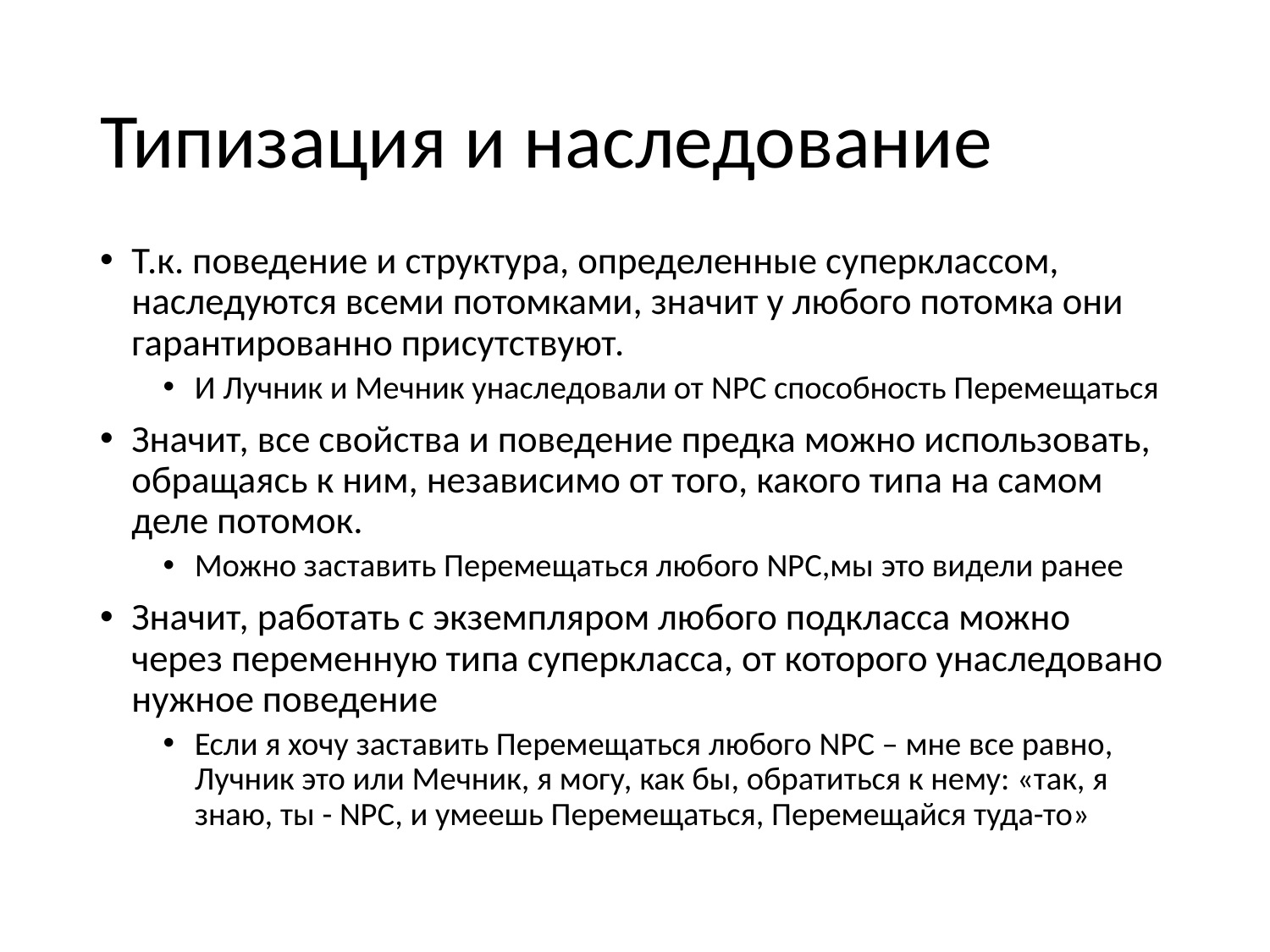

# Типизация и наследование
Т.к. поведение и структура, определенные суперклассом, наследуются всеми потомками, значит у любого потомка они гарантированно присутствуют.
И Лучник и Мечник унаследовали от NPC способность Перемещаться
Значит, все свойства и поведение предка можно использовать, обращаясь к ним, независимо от того, какого типа на самом деле потомок.
Можно заставить Перемещаться любого NPC,мы это видели ранее
Значит, работать с экземпляром любого подкласса можно через переменную типа суперкласса, от которого унаследовано нужное поведение
Если я хочу заставить Перемещаться любого NPC – мне все равно, Лучник это или Мечник, я могу, как бы, обратиться к нему: «так, я знаю, ты - NPC, и умеешь Перемещаться, Перемещайся туда-то»